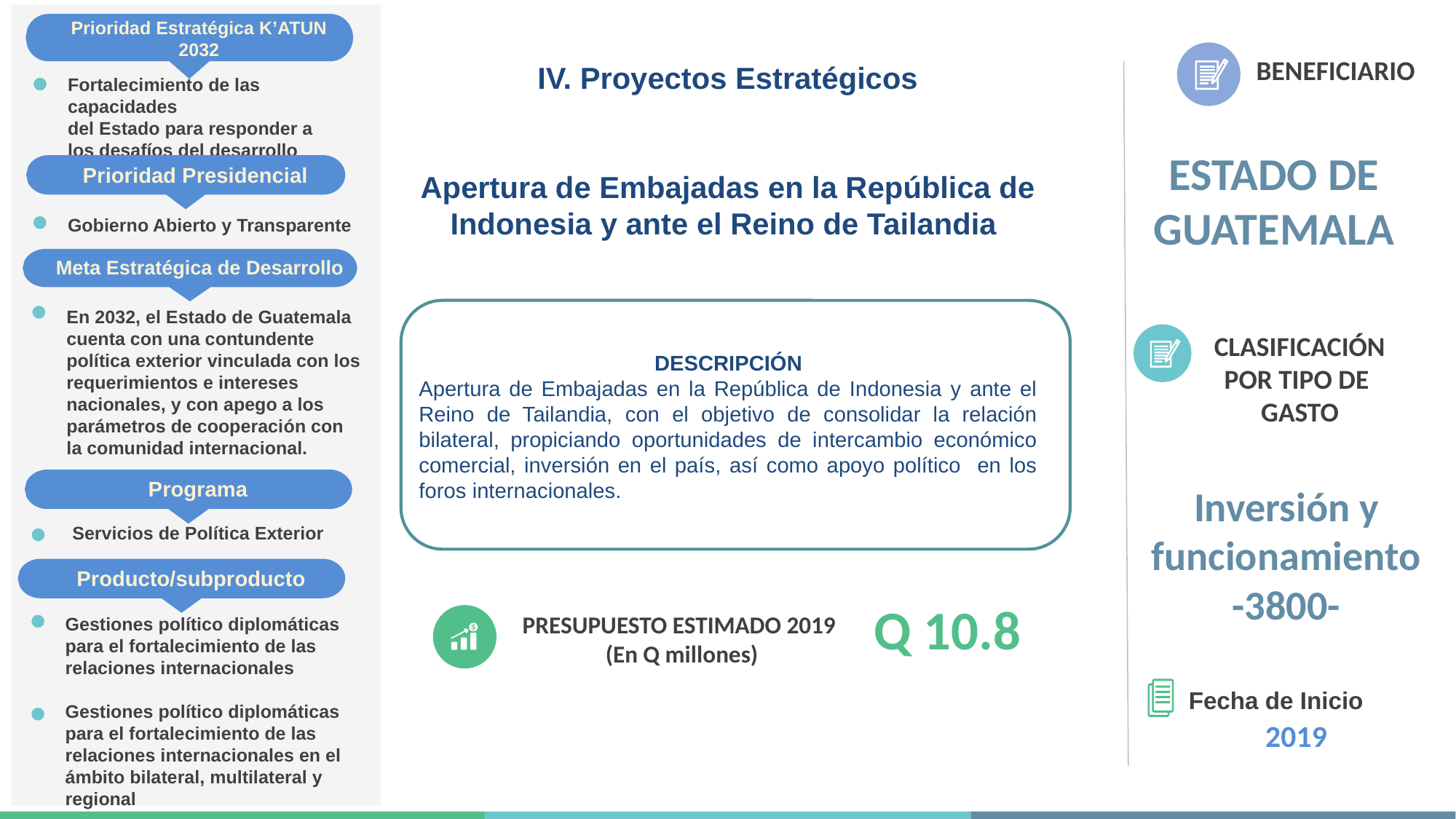

Prioridad Estratégica K’ATUN 2032
Fortalecimiento de las capacidades
del Estado para responder a
los desafíos del desarrollo

BENEFICIARIO
ESTADO DE GUATEMALA
IV. Proyectos Estratégicos

Prioridad Presidencial
# Apertura de Embajadas en la República de Indonesia y ante el Reino de Tailandia
Gobierno Abierto y Transparente

Meta Estratégica de Desarrollo
DESCRIPCIÓN
Apertura de Embajadas en la República de Indonesia y ante el Reino de Tailandia, con el objetivo de consolidar la relación bilateral, propiciando oportunidades de intercambio económico comercial, inversión en el país, así como apoyo político  en los foros internacionales.

En 2032, el Estado de Guatemala cuenta con una contundente política exterior vinculada con los requerimientos e intereses nacionales, y con apego a los parámetros de cooperación con la comunidad internacional.

CLASIFICACIÓN POR TIPO DE  GASTO
Programa
Servicios de Política Exterior
Inversión y funcionamiento
-3800-

Producto/subproducto
Q 10.8

PRESUPUESTO ESTIMADO 2019
 (En Q millones)
Gestiones político diplomáticas para el fortalecimiento de las relaciones internacionales

Gestiones político diplomáticas para el fortalecimiento de las relaciones internacionales en el ámbito bilateral, multilateral y regional

Fecha de Inicio

2019